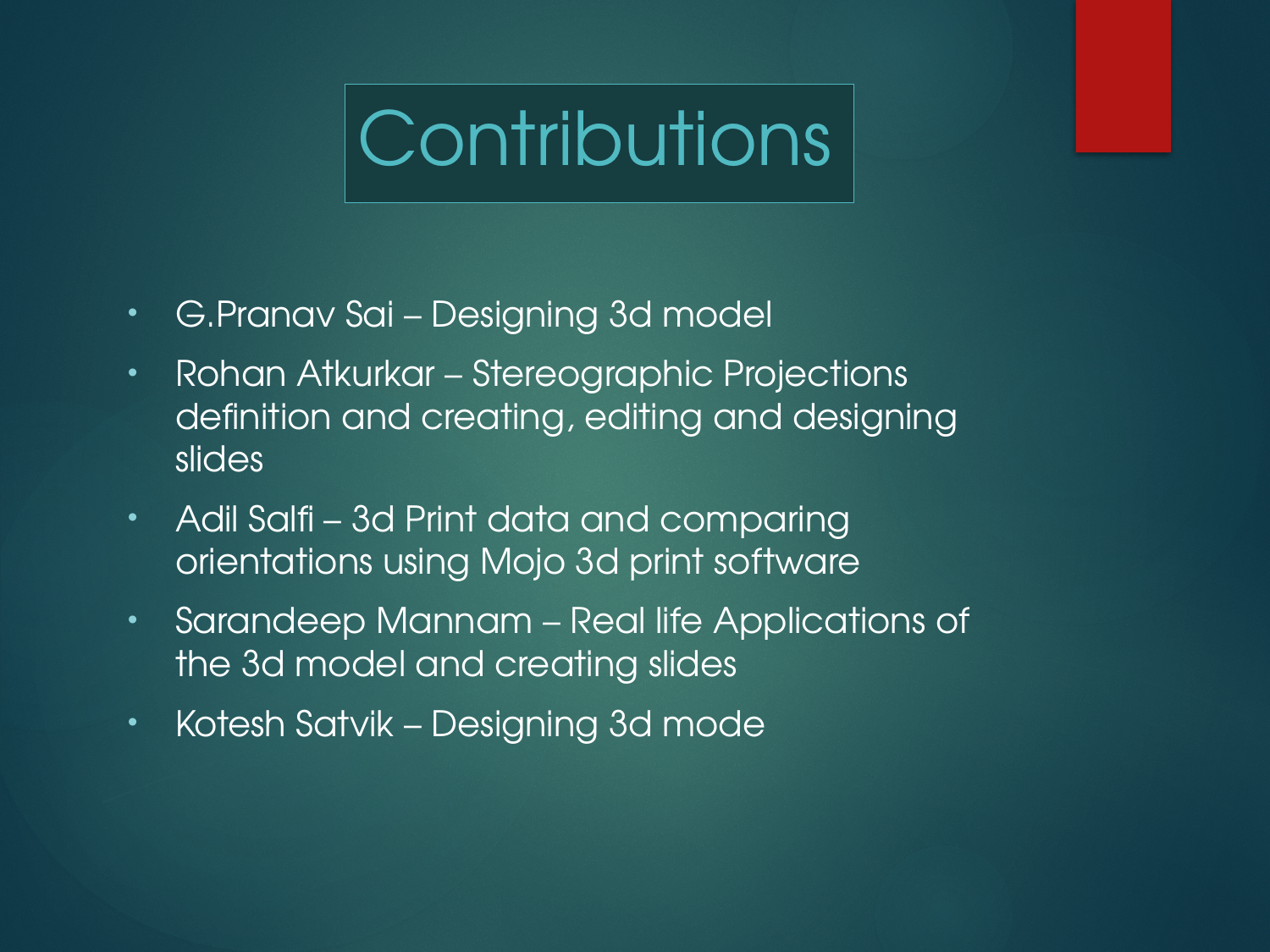

# Contributions
G.Pranav Sai – Designing 3d model
Rohan Atkurkar – Stereographic Projections definition and creating, editing and designing slides
Adil Salfi – 3d Print data and comparing orientations using Mojo 3d print software
Sarandeep Mannam – Real life Applications of the 3d model and creating slides
Kotesh Satvik – Designing 3d mode